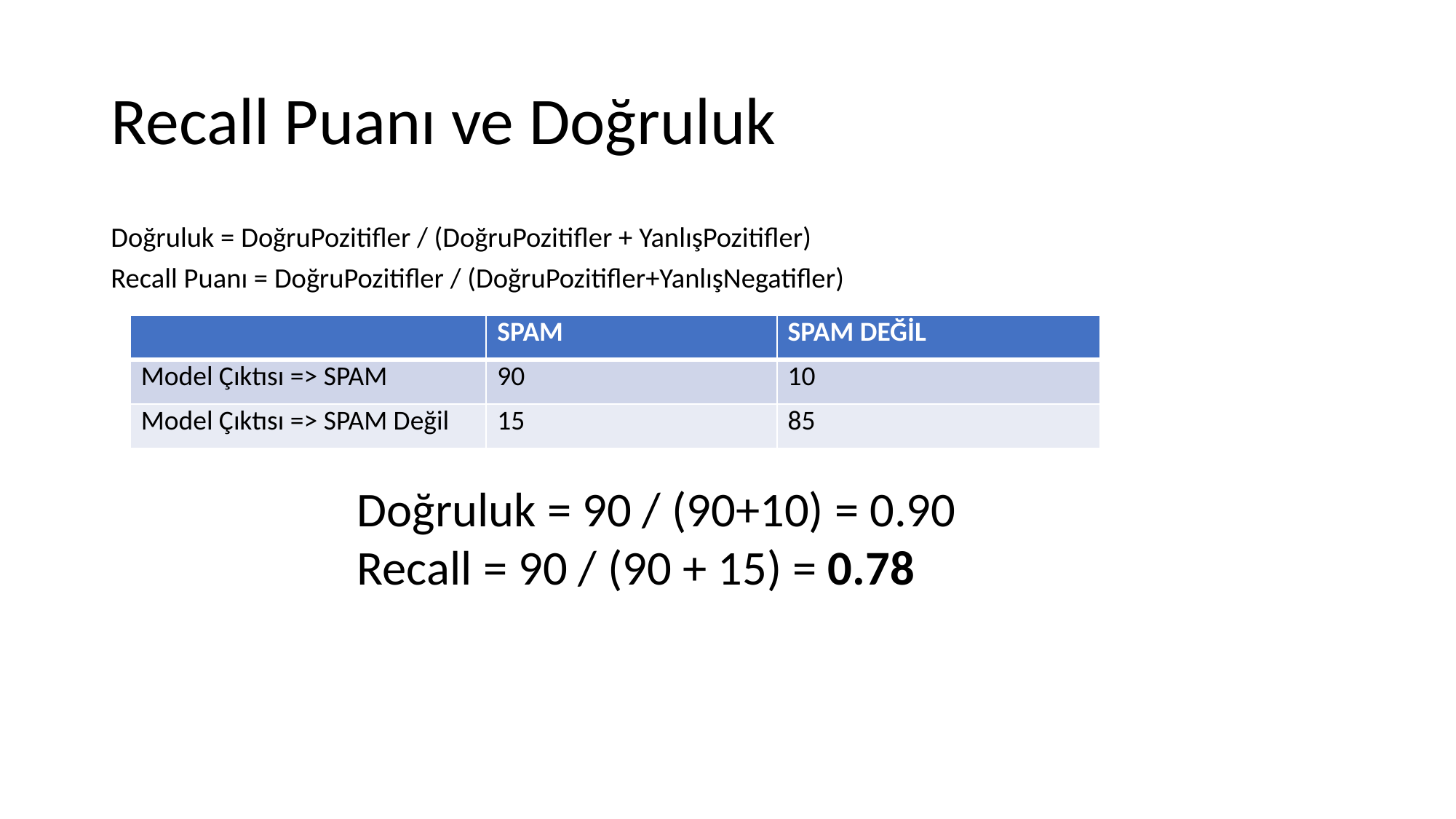

# Recall Puanı ve Doğruluk
Doğruluk = DoğruPozitifler / (DoğruPozitifler + YanlışPozitifler)
Recall Puanı = DoğruPozitifler / (DoğruPozitifler+YanlışNegatifler)
|  | SPAM | SPAM DEĞİL |
| --- | --- | --- |
| Model Çıktısı => SPAM | 90 | 10 |
| Model Çıktısı => SPAM Değil | 15 | 85 |
Doğruluk = 90 / (90+10) = 0.90
Recall = 90 / (90 + 15) = 0.78